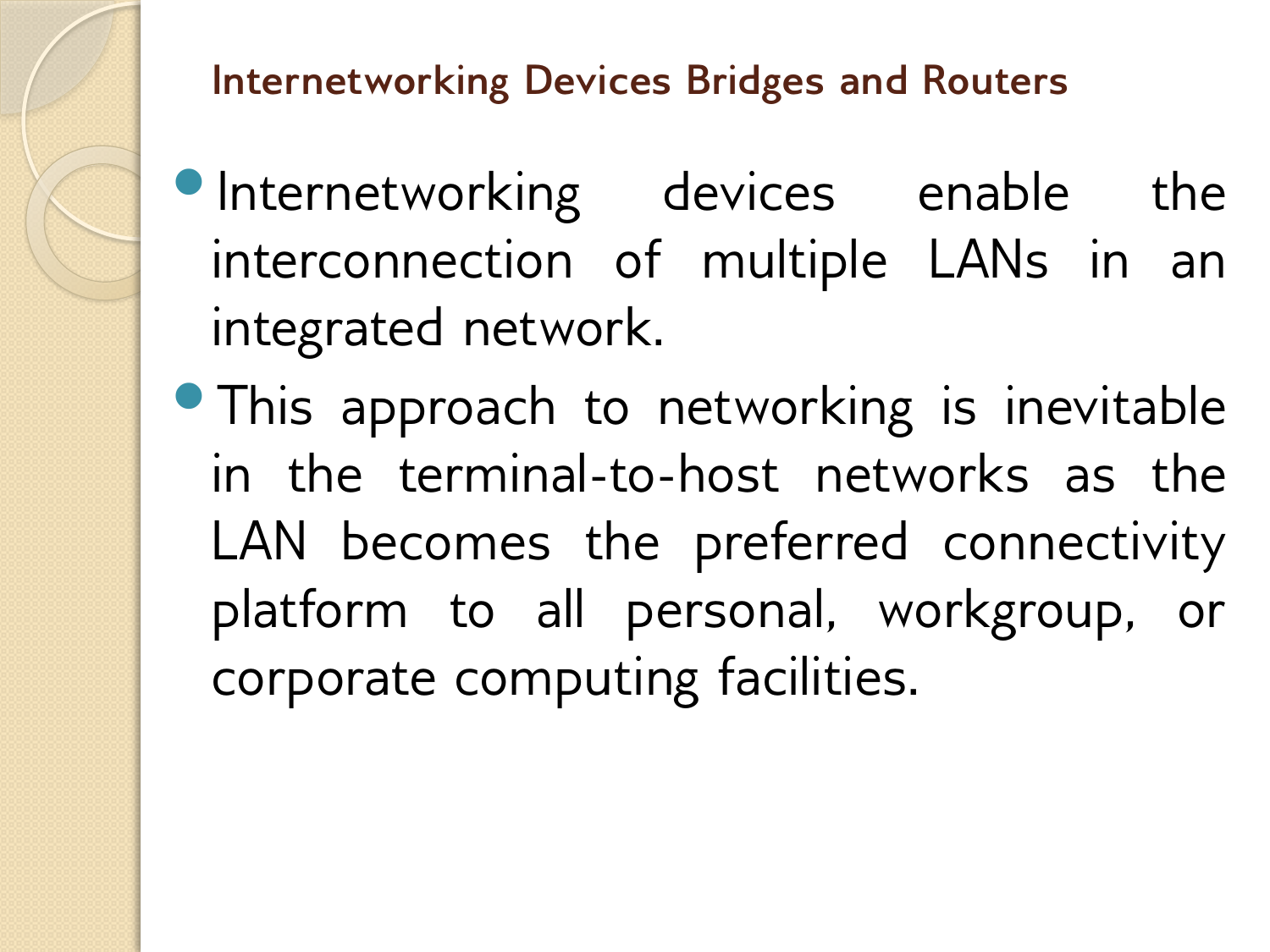

# Internetworking Devices Bridges and Routers
Internetworking devices enable the interconnection of multiple LANs in an integrated network.
This approach to networking is inevitable in the terminal-to-host networks as the LAN becomes the preferred connectivity platform to all personal, workgroup, or corporate computing facilities.